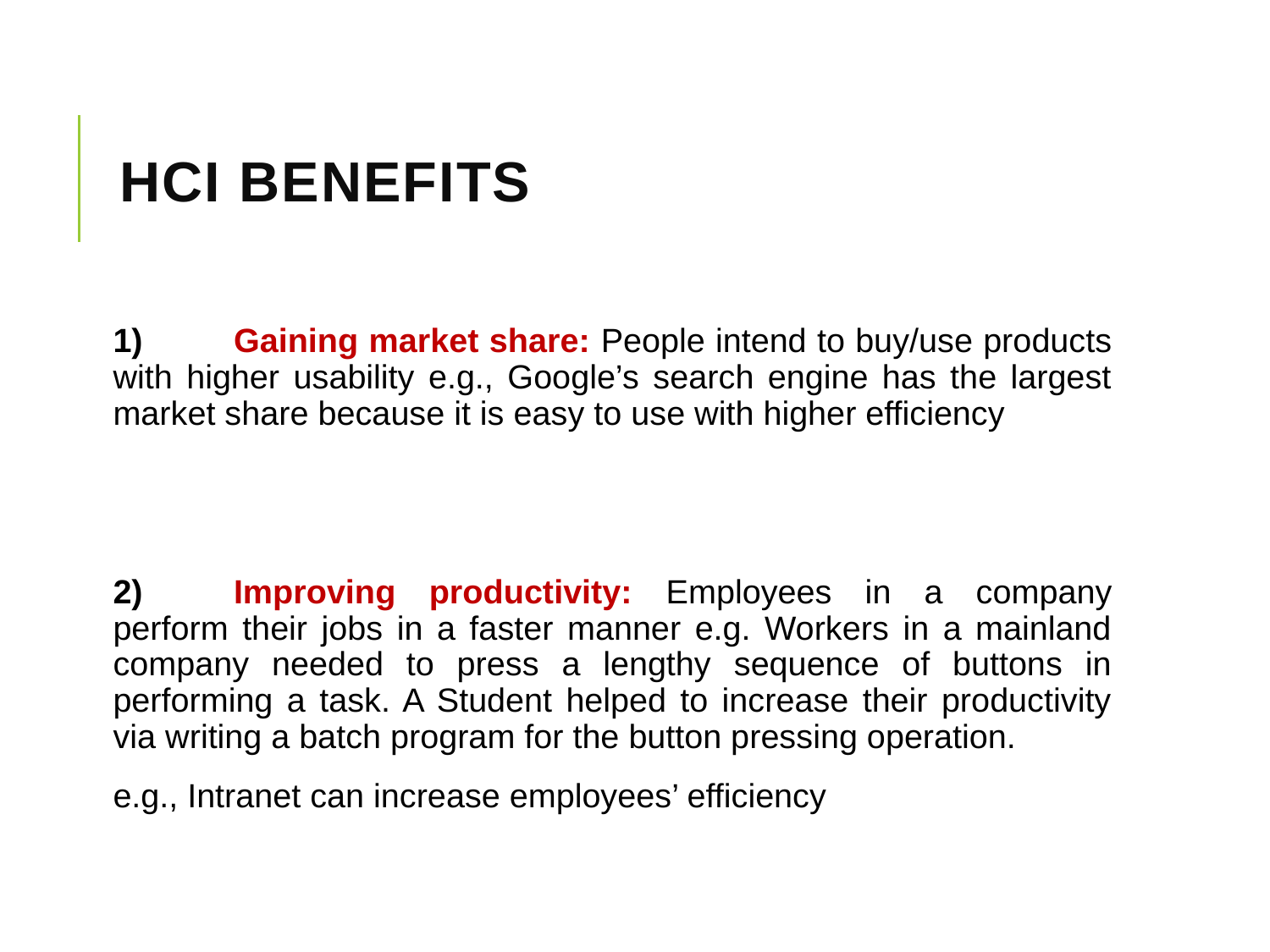

# HCI Benefits
1)	Gaining market share: People intend to buy/use products with higher usability e.g., Google’s search engine has the largest market share because it is easy to use with higher efficiency

2)	Improving productivity: Employees in a company perform their jobs in a faster manner e.g. Workers in a mainland company needed to press a lengthy sequence of buttons in performing a task. A Student helped to increase their productivity via writing a batch program for the button pressing operation.
e.g., Intranet can increase employees’ efficiency